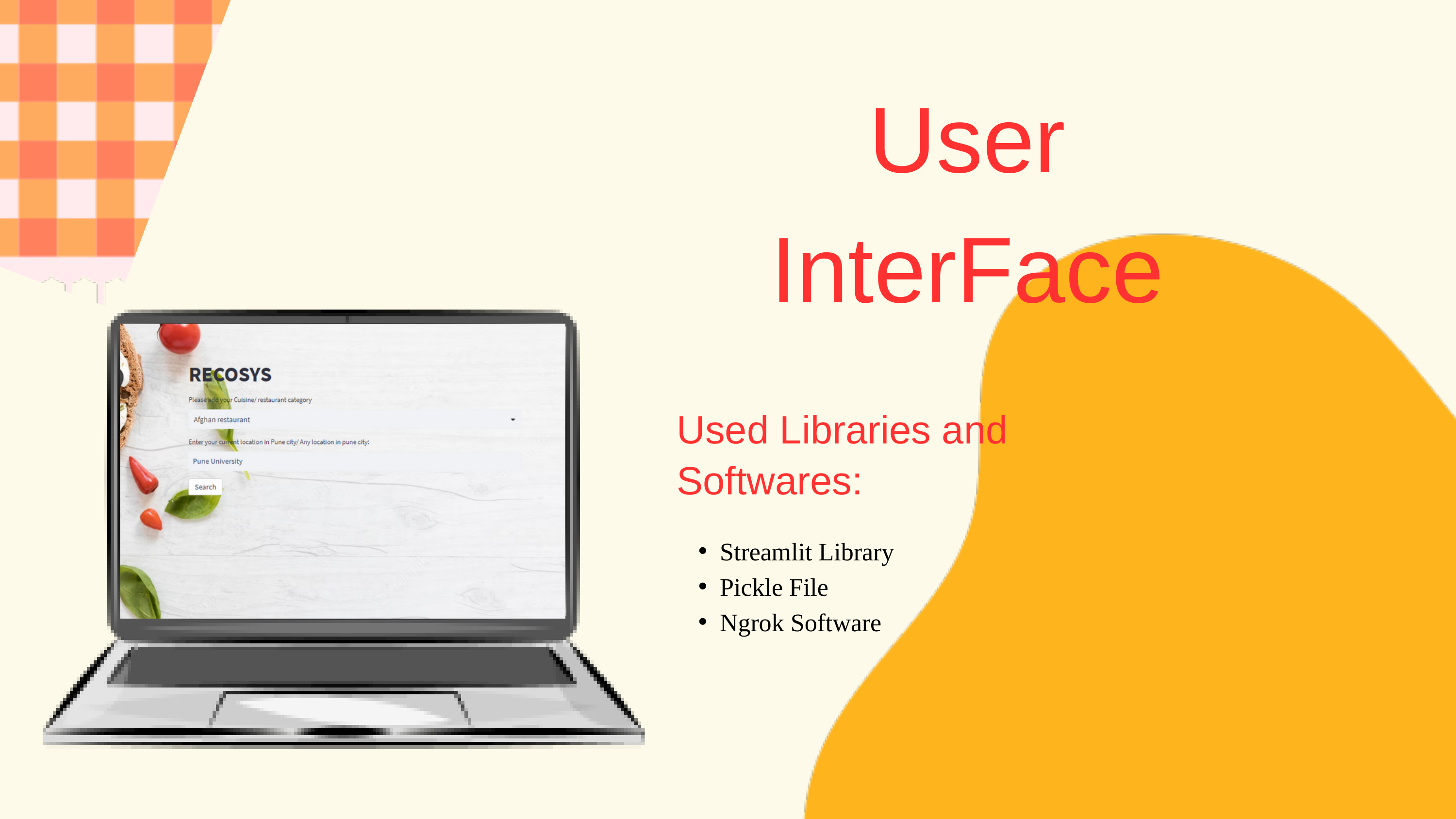

User InterFace

Used Libraries and Softwares:
Streamlit Library
Pickle File
Ngrok Software